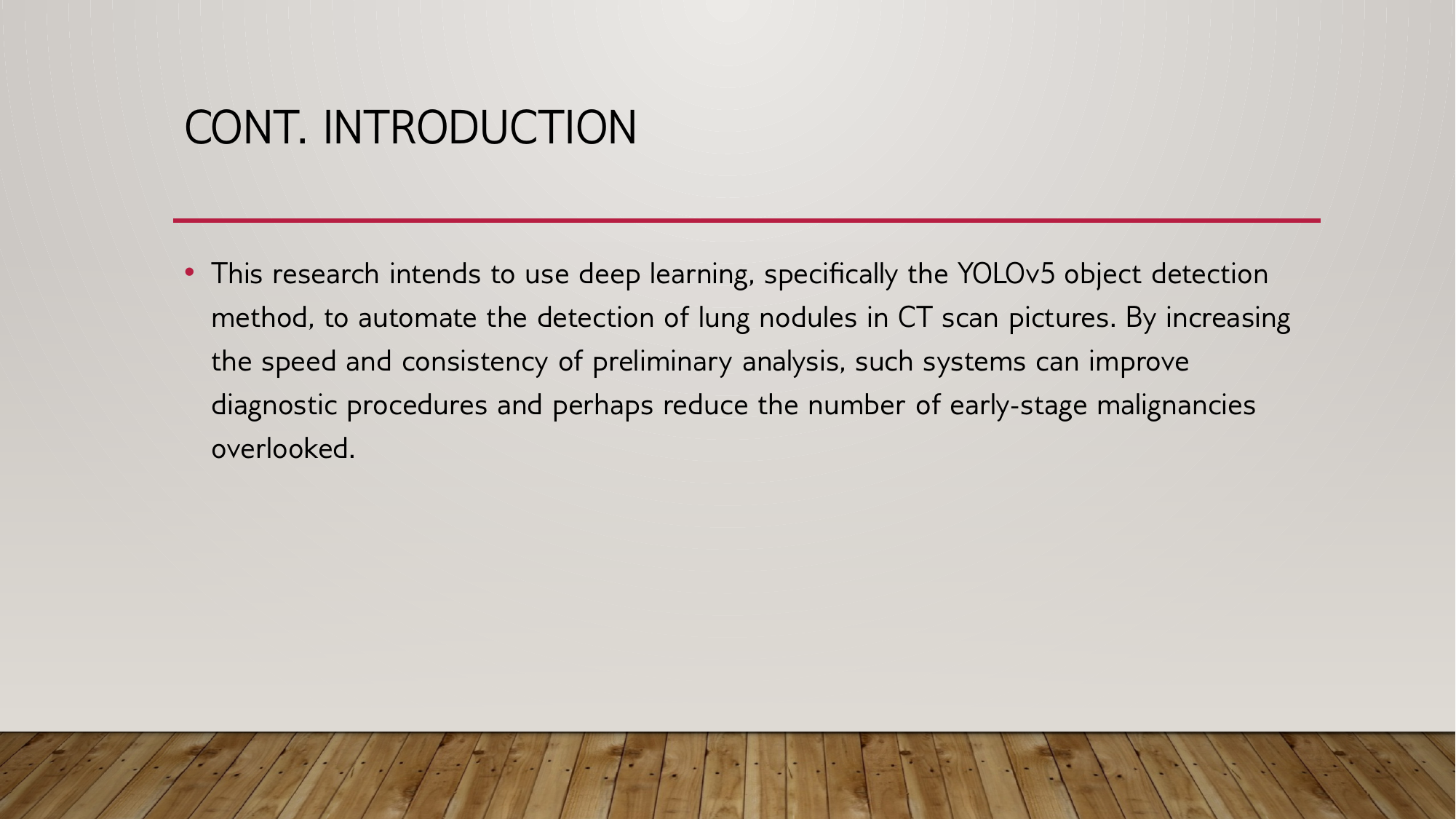

# CONT. INTRODUCTION
This research intends to use deep learning, specifically the YOLOv5 object detection method, to automate the detection of lung nodules in CT scan pictures. By increasing the speed and consistency of preliminary analysis, such systems can improve diagnostic procedures and perhaps reduce the number of early-stage malignancies overlooked.